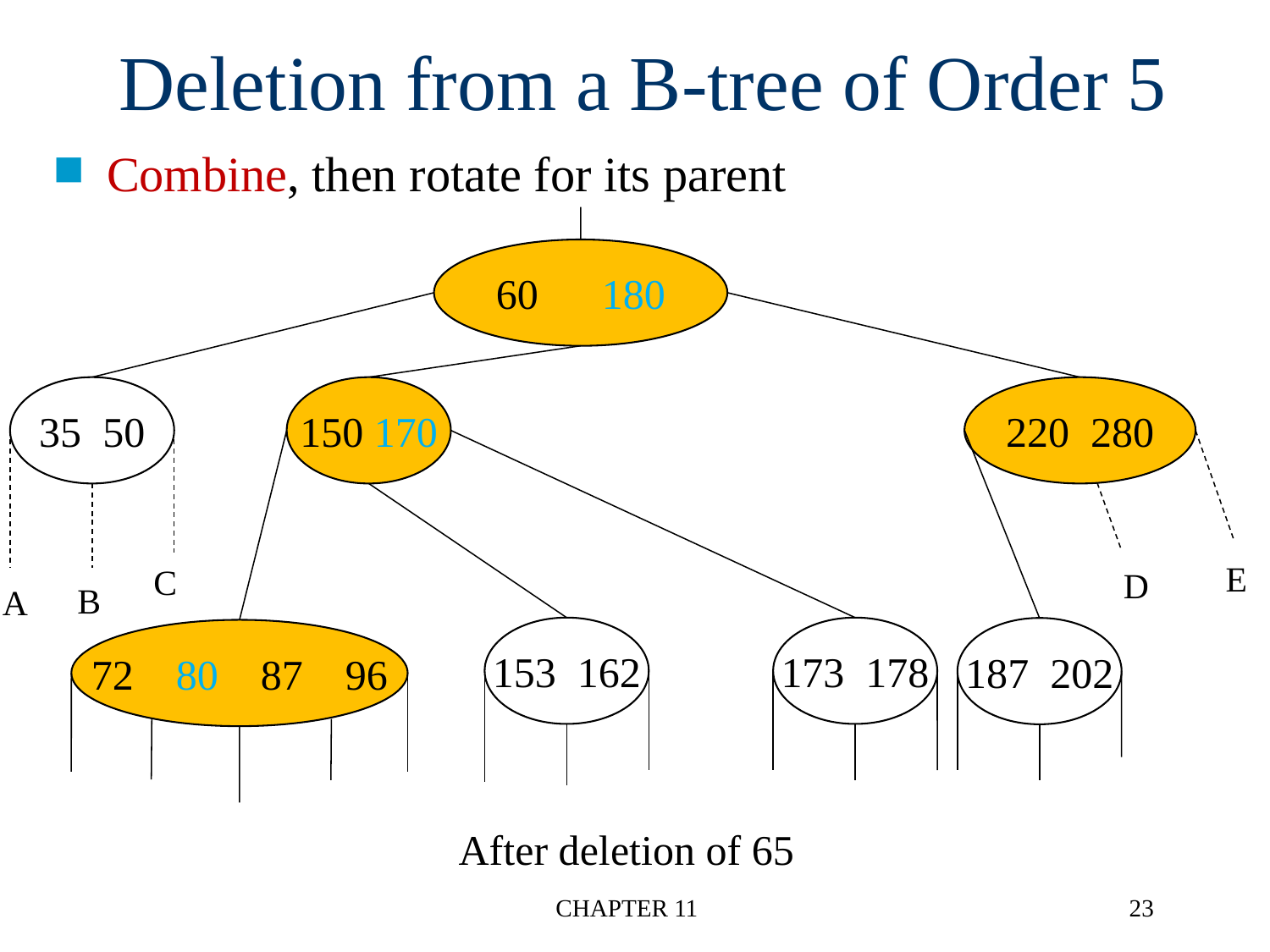

# Deletion from a B-tree of Order 5
Combine, then rotate for its parent
60      180
35  50
150 170
220  280
E
C
D
B
A
153  162
173  178
187  202
72    80    87    96
After deletion of 65
CHAPTER 11
23